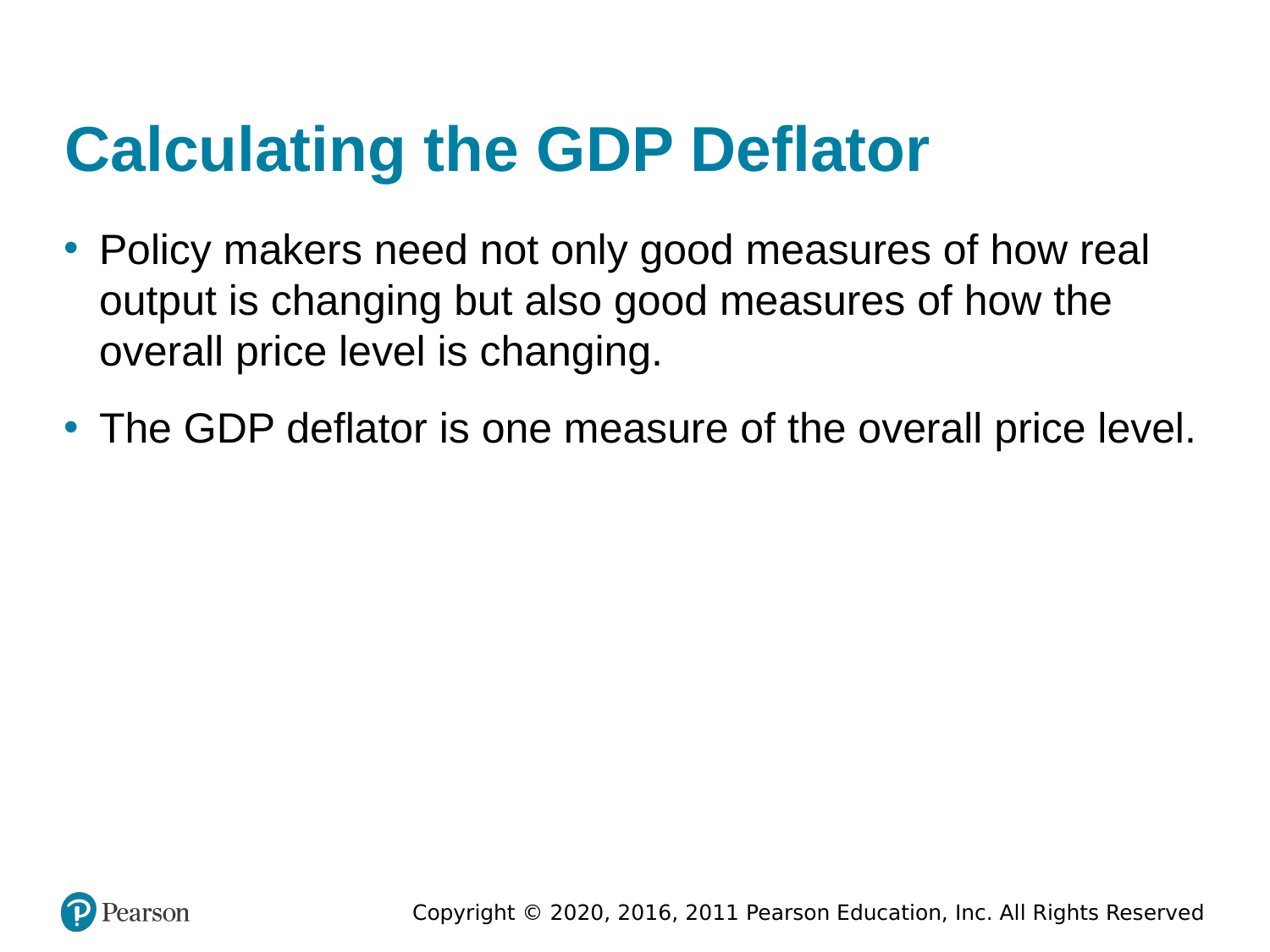

# Calculating the GDP Deflator
Policy makers need not only good measures of how real output is changing but also good measures of how the overall price level is changing.
The GDP deflator is one measure of the overall price level.